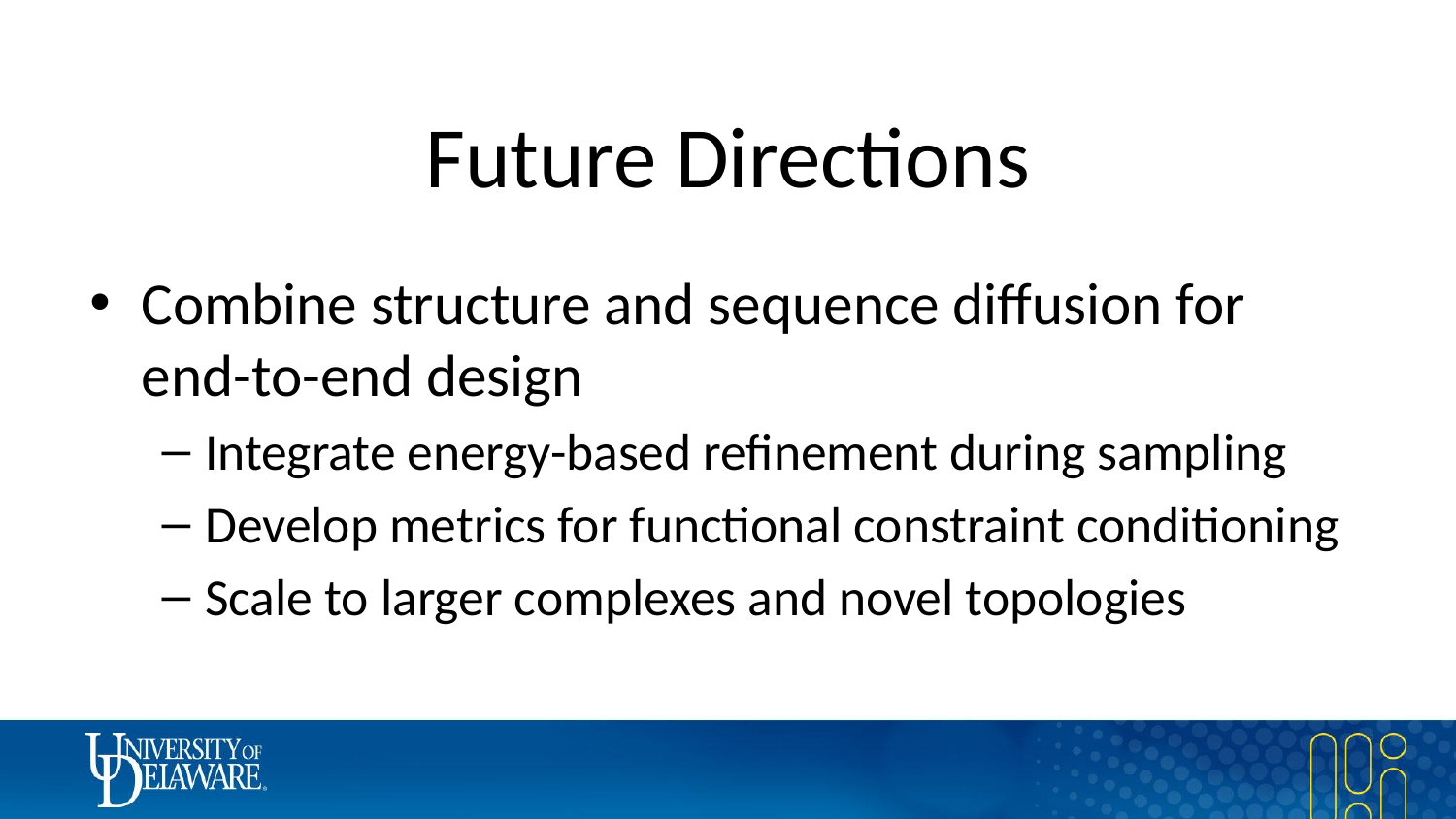

# Future Directions
Combine structure and sequence diffusion for end-to-end design
Integrate energy-based refinement during sampling
Develop metrics for functional constraint conditioning
Scale to larger complexes and novel topologies